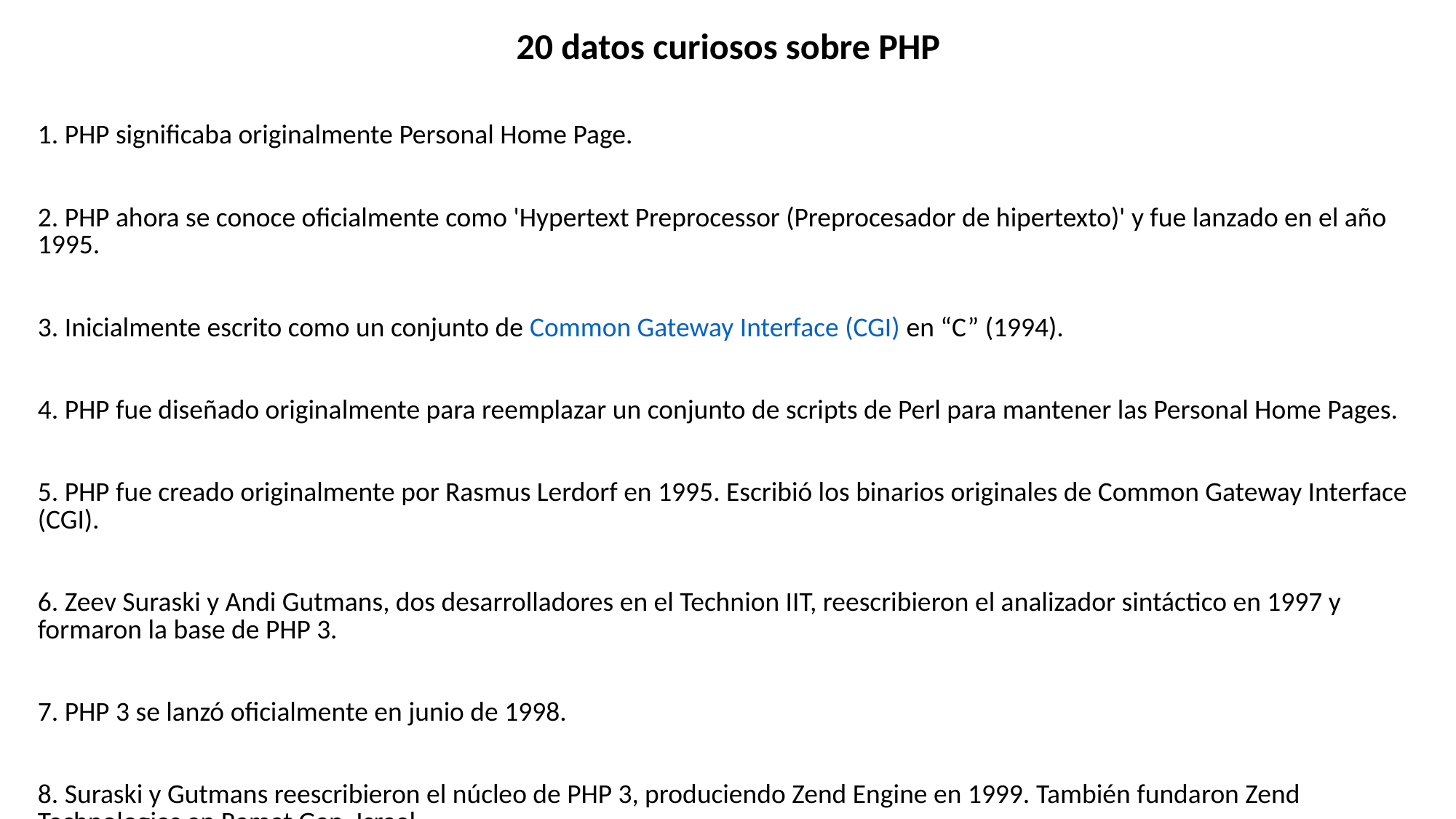

| 20 datos curiosos sobre PHP 1. PHP significaba originalmente Personal Home Page. 2. PHP ahora se conoce oficialmente como 'Hypertext Preprocessor (Preprocesador de hipertexto)' y fue lanzado en el año 1995. 3. Inicialmente escrito como un conjunto de Common Gateway Interface (CGI) en “C” (1994). 4. PHP fue diseñado originalmente para reemplazar un conjunto de scripts de Perl para mantener las Personal Home Pages. 5. PHP fue creado originalmente por Rasmus Lerdorf en 1995. Escribió los binarios originales de Common Gateway Interface (CGI). 6. Zeev Suraski y Andi Gutmans, dos desarrolladores en el Technion IIT, reescribieron el analizador sintáctico en 1997 y formaron la base de PHP 3. 7. PHP 3 se lanzó oficialmente en junio de 1998. 8. Suraski y Gutmans reescribieron el núcleo de PHP 3, produciendo Zend Engine en 1999. También fundaron Zend Technologies en Ramat Gan, Israel. 9. El 22 de mayo de 2000, fue lanzado PHP 4 por Zend Engine 1.0 10. La implementación principal de PHP ahora es producida por The PHP Group y sirve como el estándar de facto para PHP ya que no hay una especificación formal. 11. El 13 de julio del 2000, se lanzó PHP 5, impulsado por el nuevo Zend Engine II. PHP 5 introdujo el soporte de programación orientada a objetos con todas las funciones. Estaba en PHP 3 y PHP 4 pero solo en las características básicas. 12. PHP es un software gratuito publicado bajo la Licencia PHP, que es incompatible con la Licencia Pública General de GNU (GPL) debido a restricciones en el uso del término PHP. 13. PHP fue diseñado originalmente para crear páginas web dinámicas y más interactivas. Es el lenguaje de scripting de uso general, de código abierto y más ampliamente utilizado.     14. Es posible usar PHP en casi todos los sistemas operativos. PHP se puede utilizar en todos los principales sistemas operativos, incluidos Linux, Microsoft Windows, Mac OS X y RISC OS. 15. PHP utiliza programación procedural o programación orientada a objetos y también una mezcla de ellos. 16. PHP está instalado en más de 200 millones de sitios web y 1 millón de servidores web. 17. El 75% de los sitios web 2.0 están construidos en PHP. PHP es utilizado por el 81.7% de todos los sitios web cuyo lenguaje de programación del servidor conocemos. 18. Hay alrededor de 5 millones de desarrolladores de PHP en todo el mundo. 19. Algunas de las principales marcas en línea, como Facebook, ProProfs, Digg, Friendster, Flickr, Technorati y Yahoo! Están desarrolladas en PHP. 20. Actualmente está en su versión 8.2. |
| --- |